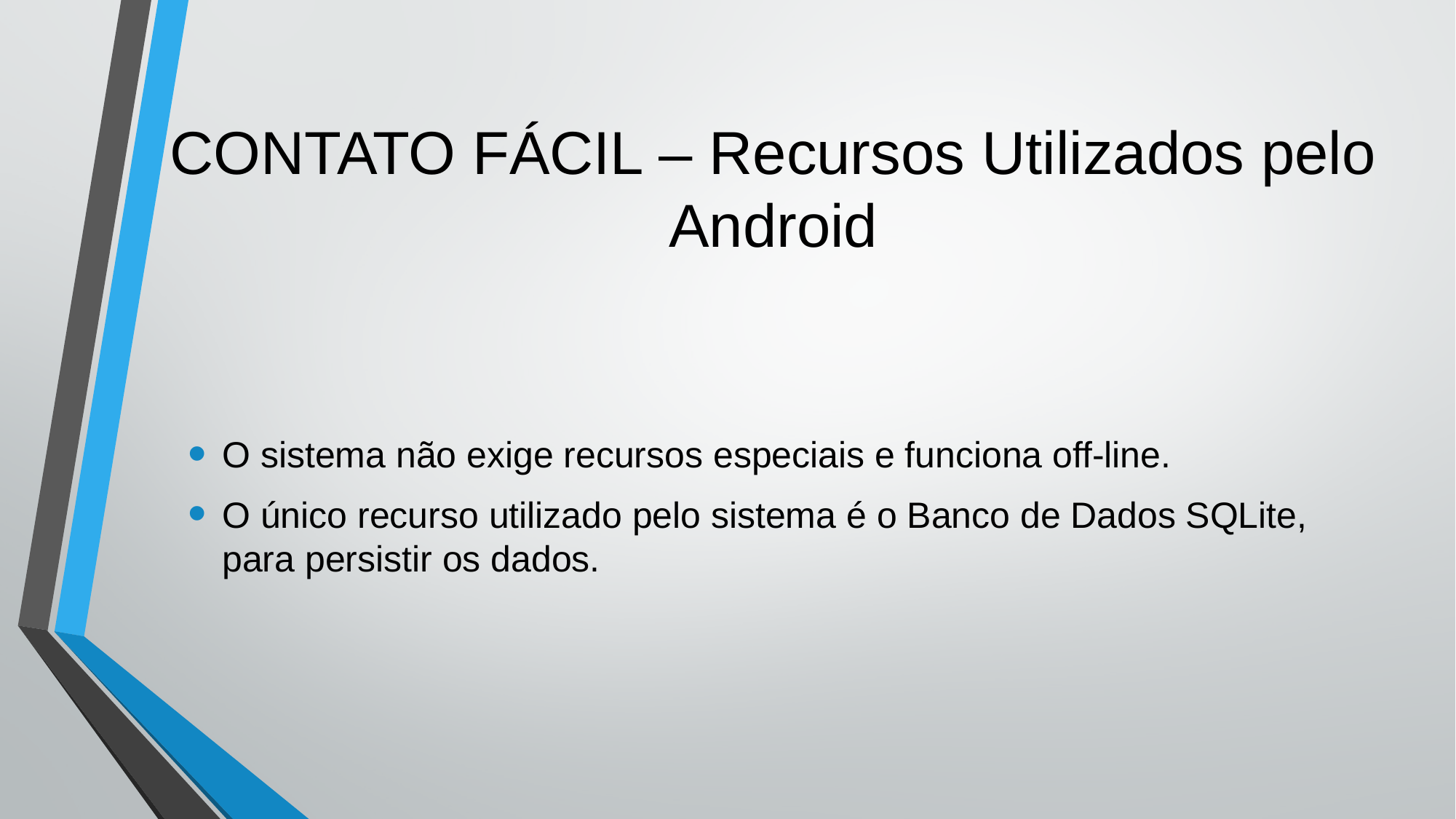

# CONTATO FÁCIL – Recursos Utilizados pelo Android
O sistema não exige recursos especiais e funciona off-line.
O único recurso utilizado pelo sistema é o Banco de Dados SQLite, para persistir os dados.